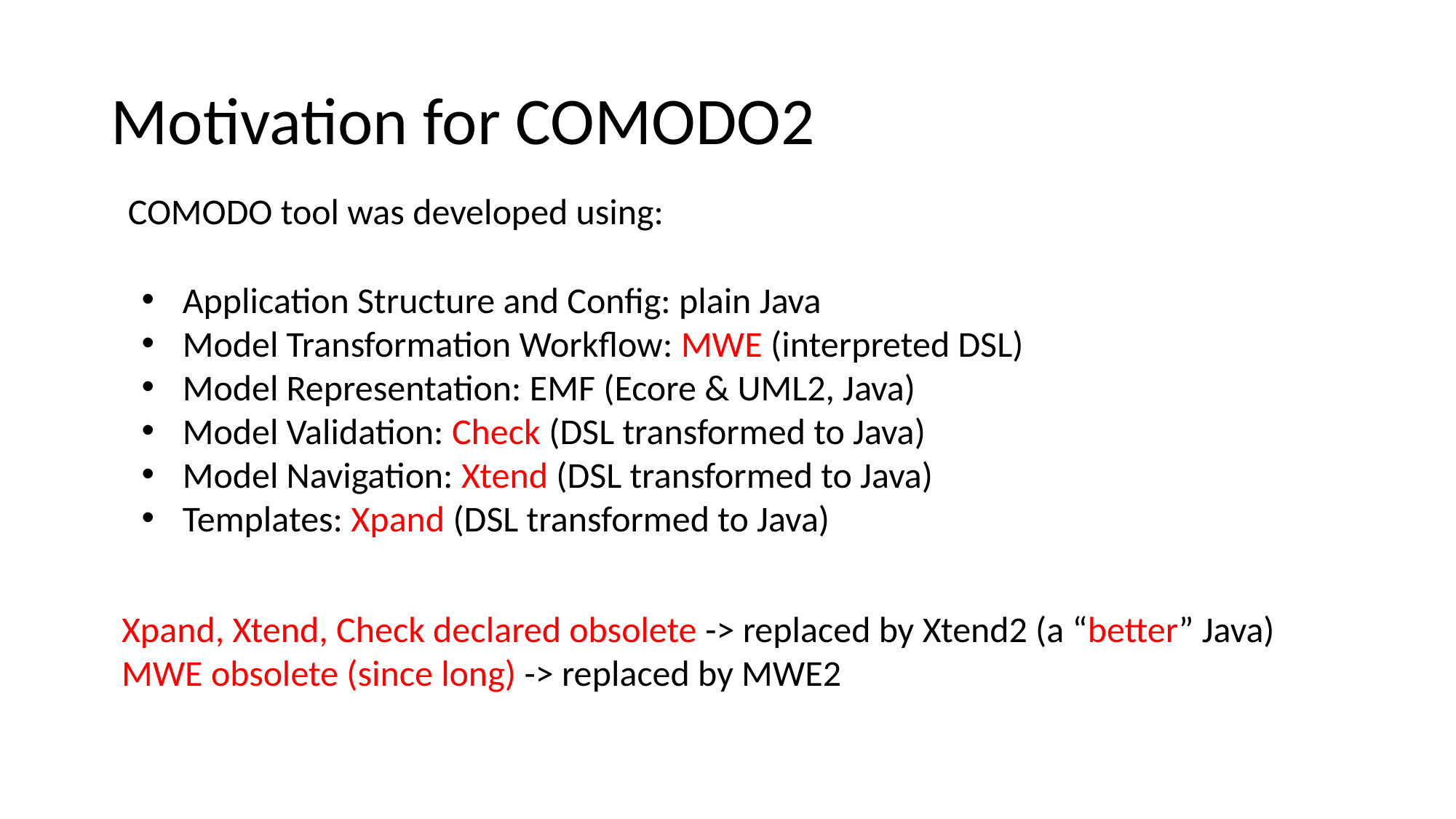

# Motivation for COMODO2
COMODO tool was developed using:
Application Structure and Config: plain Java
Model Transformation Workflow: MWE (interpreted DSL)
Model Representation: EMF (Ecore & UML2, Java)
Model Validation: Check (DSL transformed to Java)
Model Navigation: Xtend (DSL transformed to Java)
Templates: Xpand (DSL transformed to Java)

Xpand, Xtend, Check declared obsolete -> replaced by Xtend2 (a “better” Java)
MWE obsolete (since long) -> replaced by MWE2